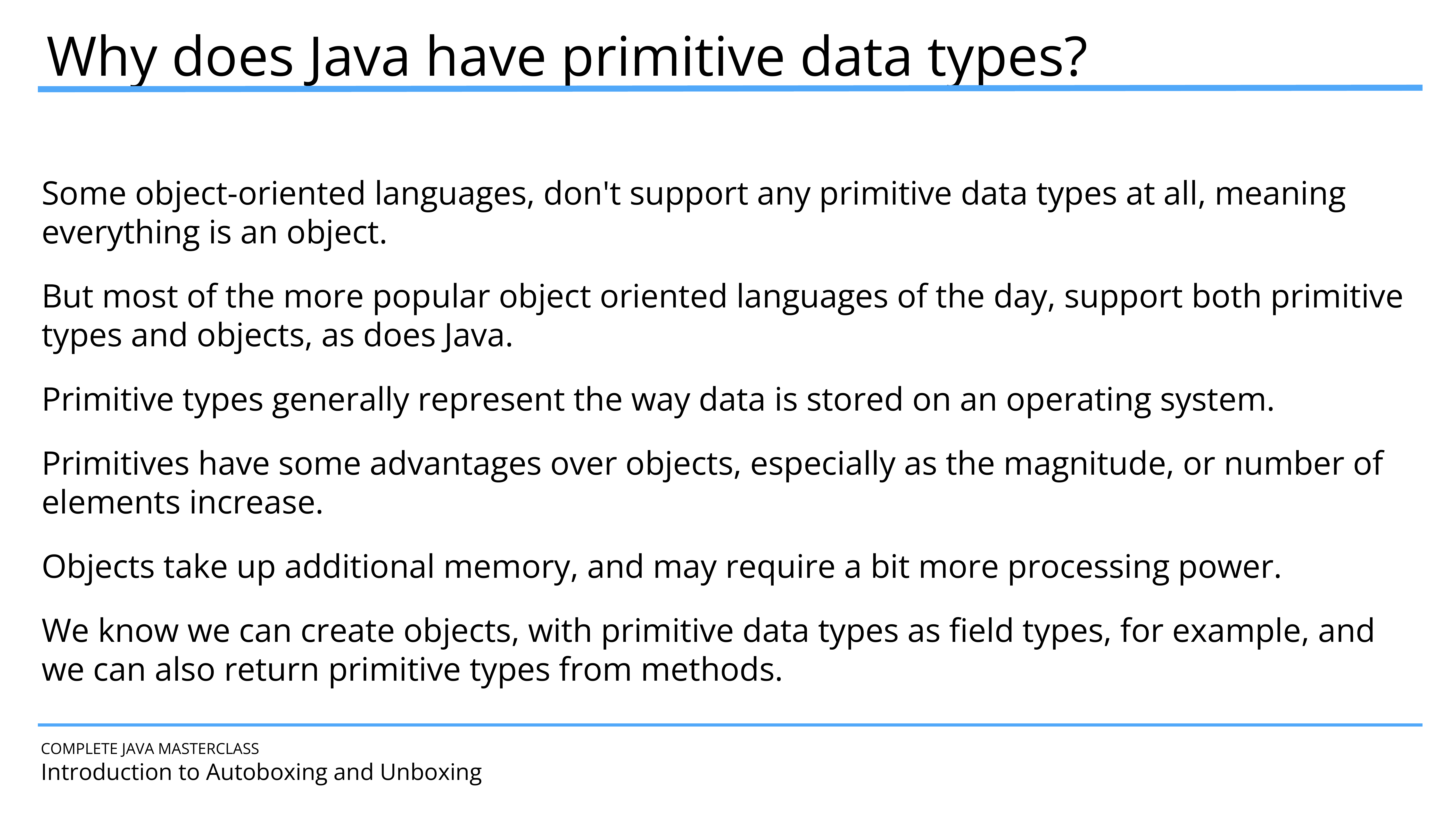

Why does Java have primitive data types?

Some object-oriented languages, don't support any primitive data types at all, meaning everything is an object.
But most of the more popular object oriented languages of the day, support both primitive types and objects, as does Java.
Primitive types generally represent the way data is stored on an operating system.
Primitives have some advantages over objects, especially as the magnitude, or number of elements increase.
Objects take up additional memory, and may require a bit more processing power.
We know we can create objects, with primitive data types as field types, for example, and we can also return primitive types from methods.

COMPLETE JAVA MASTERCLASS
Introduction to Autoboxing and Unboxing